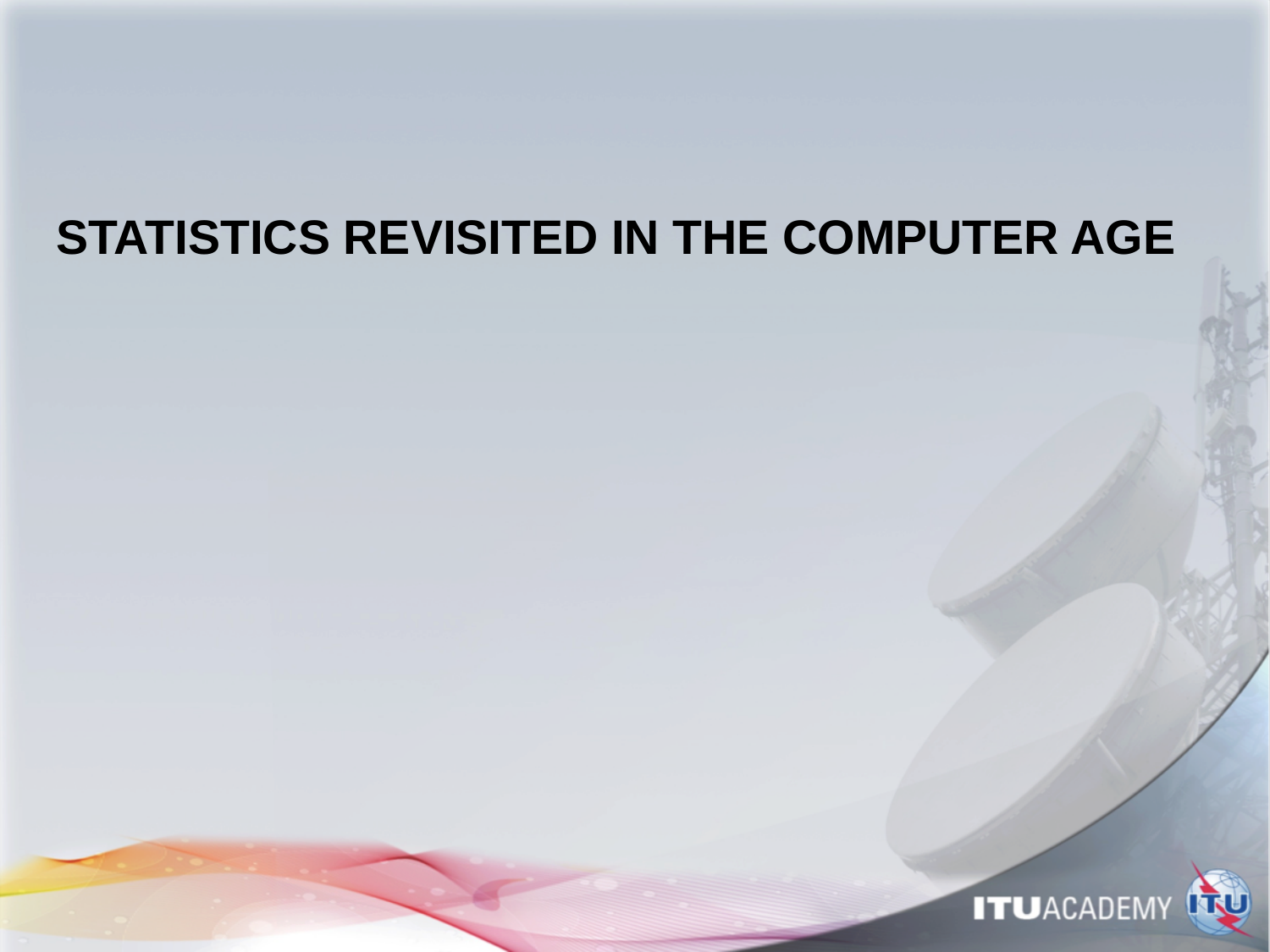

# STATISTICS REVISITED IN THE COMPUTER AGE